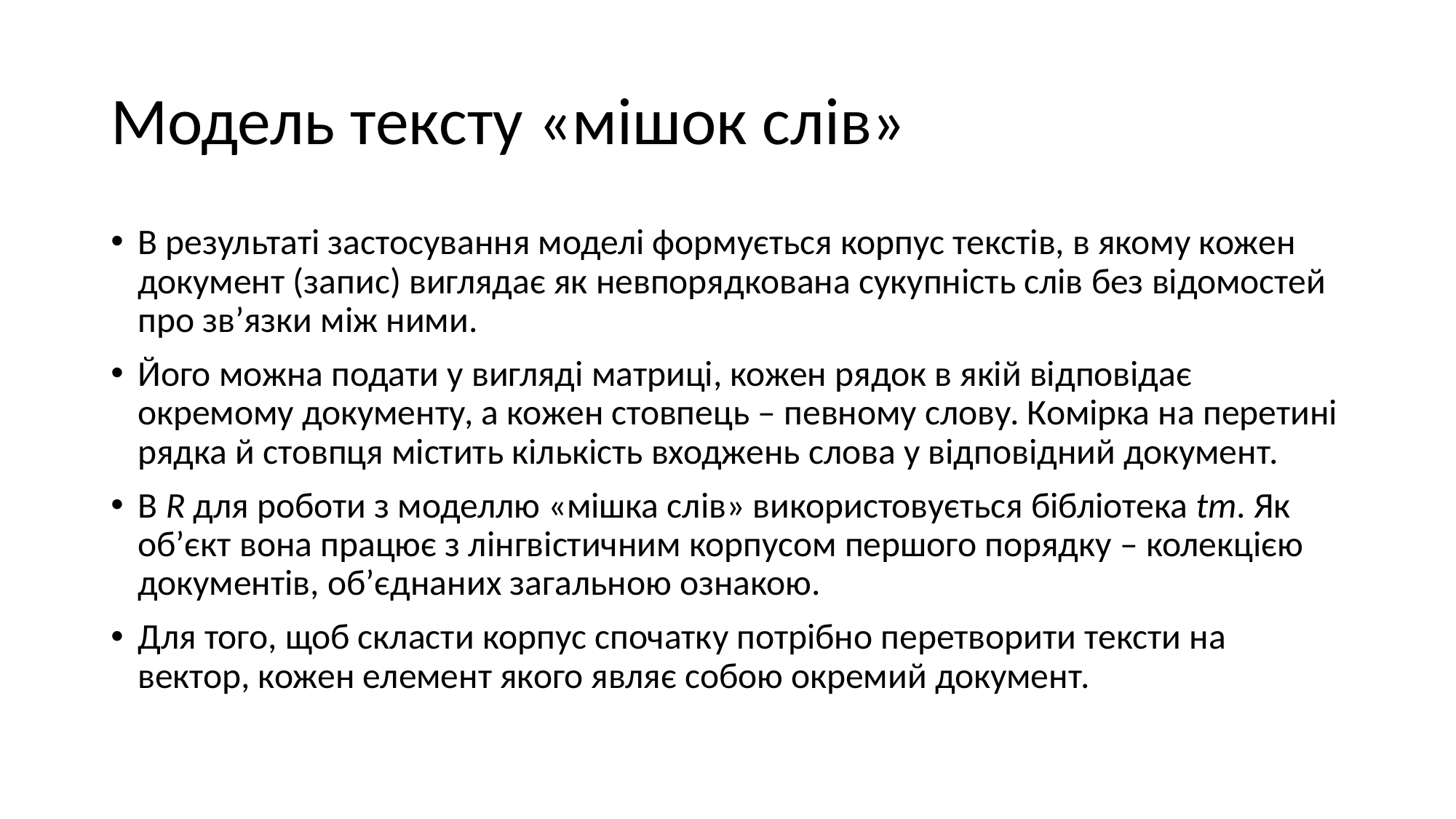

# Модель тексту «мішок слів»
В результаті застосування моделі формується корпус текстів, в якому кожен документ (запис) виглядає як невпорядкована сукупність слів без відомостей про зв’язки між ними.
Його можна подати у вигляді матриці, кожен рядок в якій відповідає окремому документу, а кожен стовпець – певному слову. Комірка на перетині рядка й стовпця містить кількість входжень слова у відповідний документ.
В R для роботи з моделлю «мішка слів» використовується бібліотека tm. Як об’єкт вона працює з лінгвістичним корпусом першого порядку – колекцією документів, об’єднаних загальною ознакою.
Для того, щоб скласти корпус спочатку потрібно перетворити тексти на вектор, кожен елемент якого являє собою окремий документ.